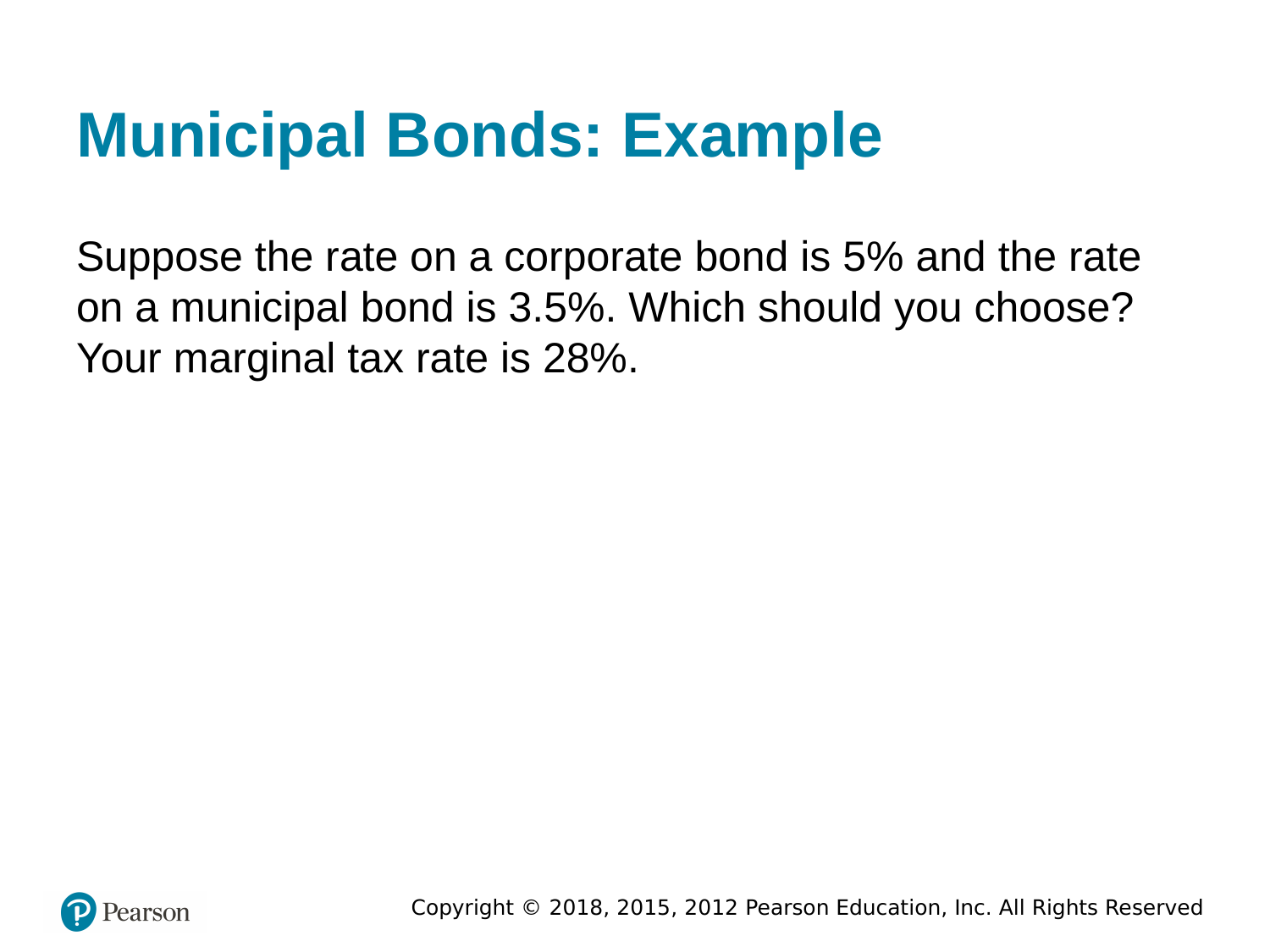

# Municipal Bonds: Example
Suppose the rate on a corporate bond is 5% and the rate on a municipal bond is 3.5%. Which should you choose? Your marginal tax rate is 28%.